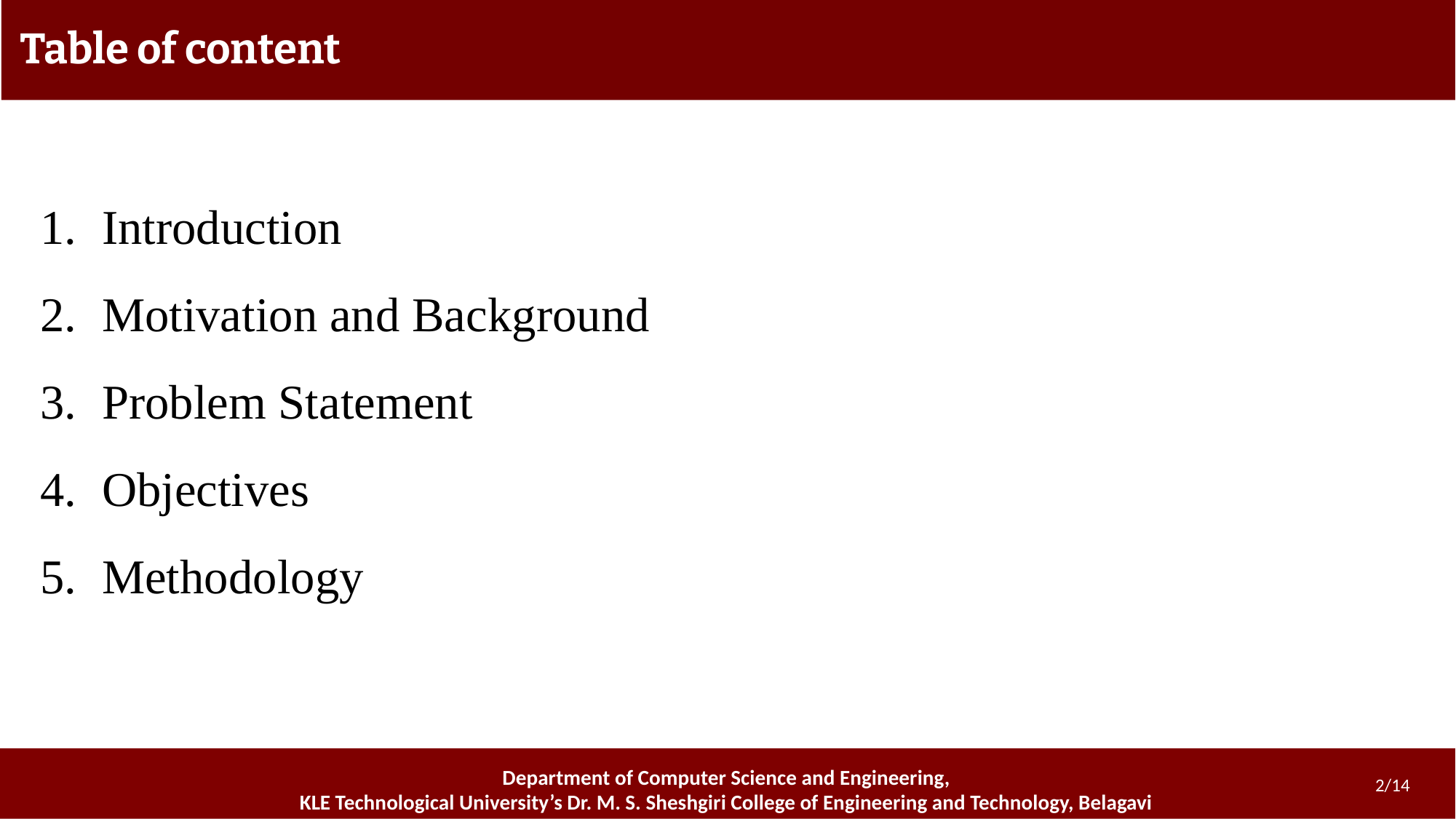

Table of content
Introduction
Motivation and Background
Problem Statement
Objectives
Methodology

Department of Computer Science and Engineering,
KLE Technological University’s Dr. M. S. Sheshgiri College of Engineering and Technology, Belagavi
2/14